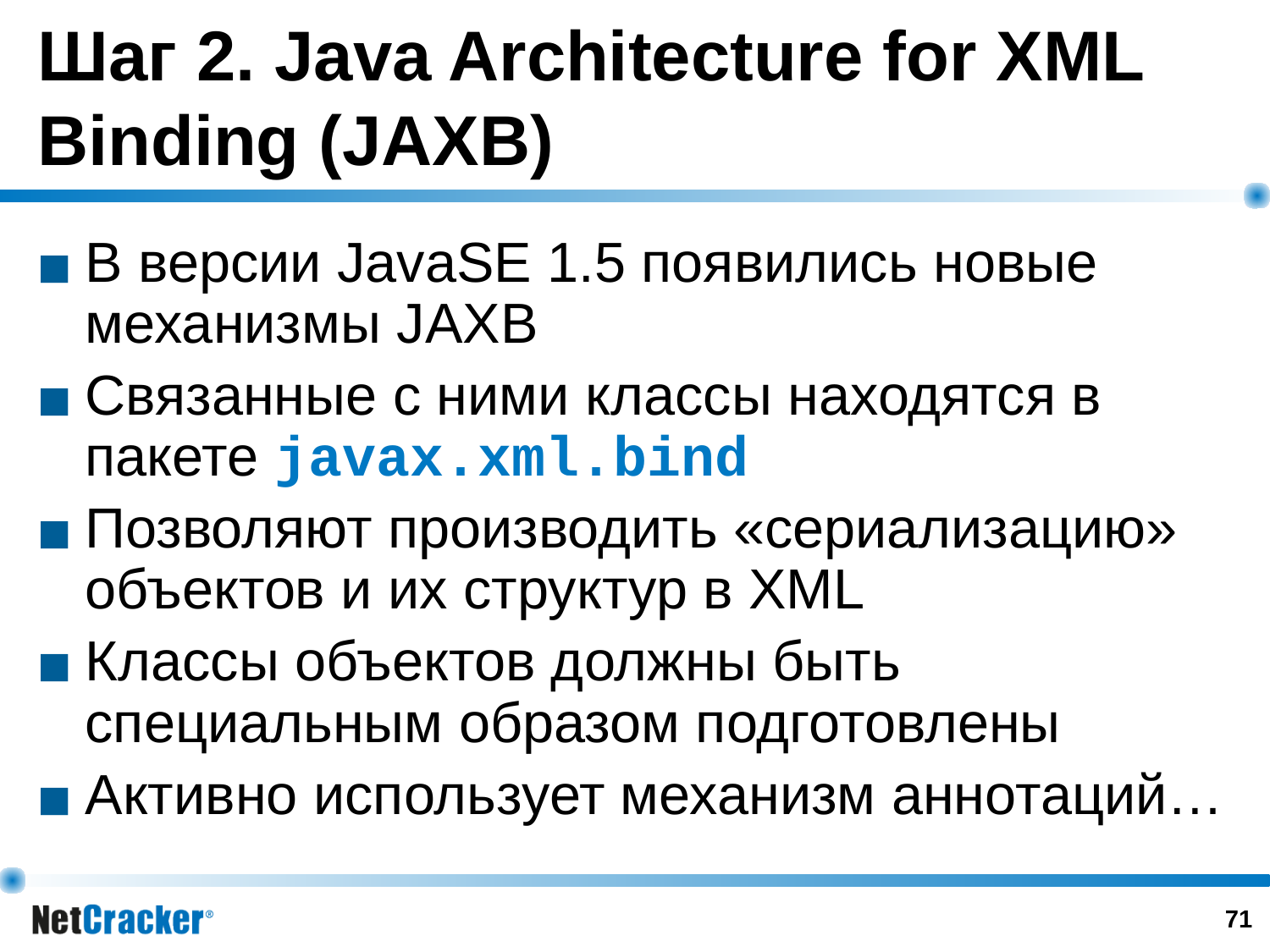

# Шаг 2. Java Architecture for XML Binding (JAXB)
В версии JavaSE 1.5 появились новые механизмы JAXB
Связанные с ними классы находятся в пакете javax.xml.bind
Позволяют производить «сериализацию» объектов и их структур в XML
Классы объектов должны быть специальным образом подготовлены
Активно использует механизм аннотаций…
71